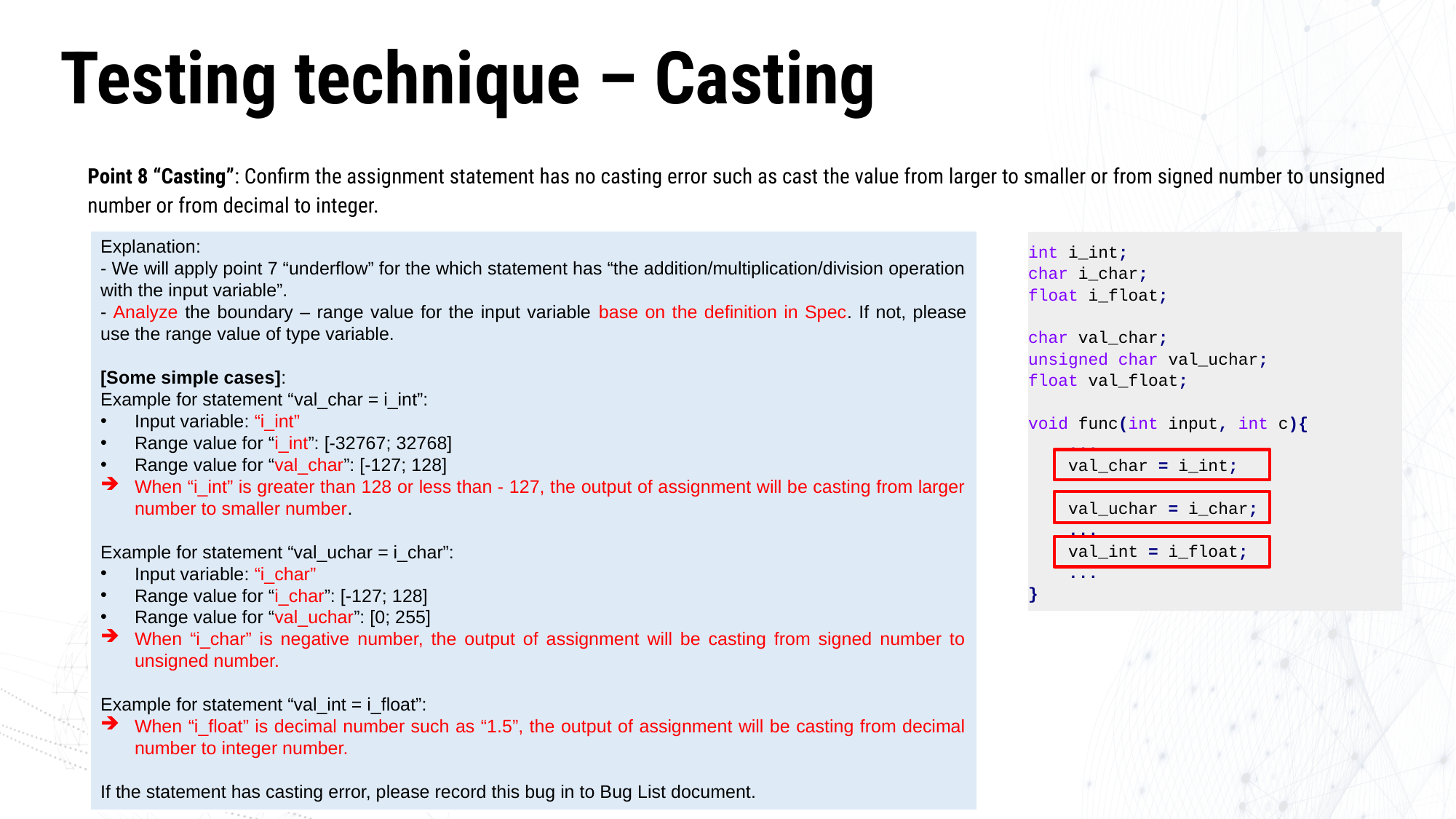

# Testing technique – Casting
Point 8 “Casting”: Confirm the assignment statement has no casting error such as cast the value from larger to smaller or from signed number to unsigned number or from decimal to integer.
Explanation:
- We will apply point 7 “underflow” for the which statement has “the addition/multiplication/division operation with the input variable”.
- Analyze the boundary – range value for the input variable base on the definition in Spec. If not, please use the range value of type variable.

[Some simple cases]:
Example for statement “val_char = i_int”:
Input variable: “i_int”
Range value for “i_int”: [-32767; 32768]
Range value for “val_char”: [-127; 128]
When “i_int” is greater than 128 or less than - 127, the output of assignment will be casting from larger number to smaller number.

Example for statement “val_uchar = i_char”:
Input variable: “i_char”
Range value for “i_char”: [-127; 128]
Range value for “val_uchar”: [0; 255]
When “i_char” is negative number, the output of assignment will be casting from signed number to unsigned number.

Example for statement “val_int = i_float”:
When “i_float” is decimal number such as “1.5”, the output of assignment will be casting from decimal number to integer number.

If the statement has casting error, please record this bug in to Bug List document.
int i_int;
char i_char;
float i_float;

char val_char;
unsigned char val_uchar;
float val_float;

void func(int input, int c){
    ...
    val_char = i_int;
    ...
    val_uchar = i_char;
    ...
    val_int = i_float;
    ...
}